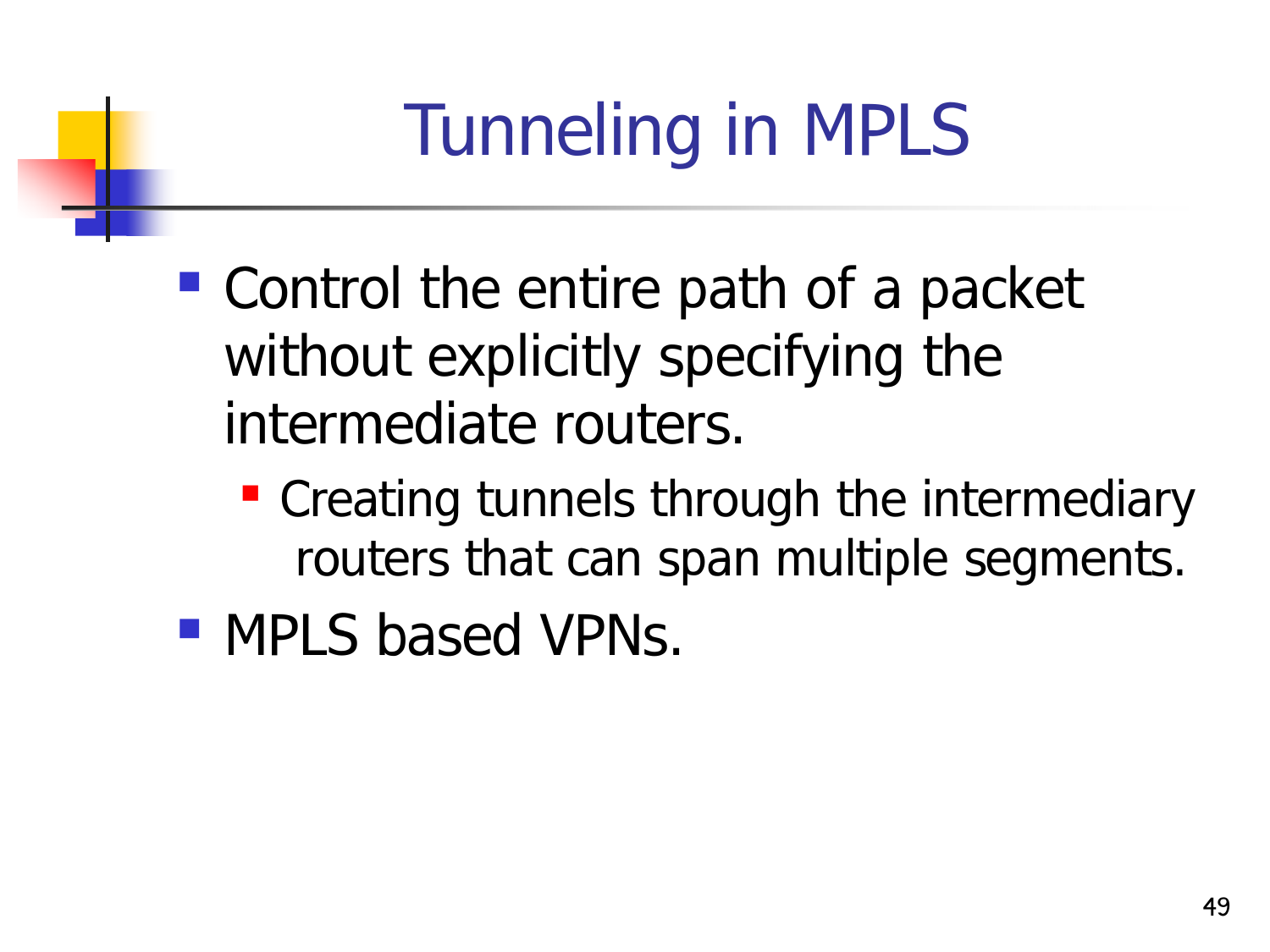

# Tunneling in MPLS
Control the entire path of a packet  without explicitly specifying the  intermediate routers.
Creating tunnels through the intermediary  routers that can span multiple segments.
MPLS based VPNs.
49